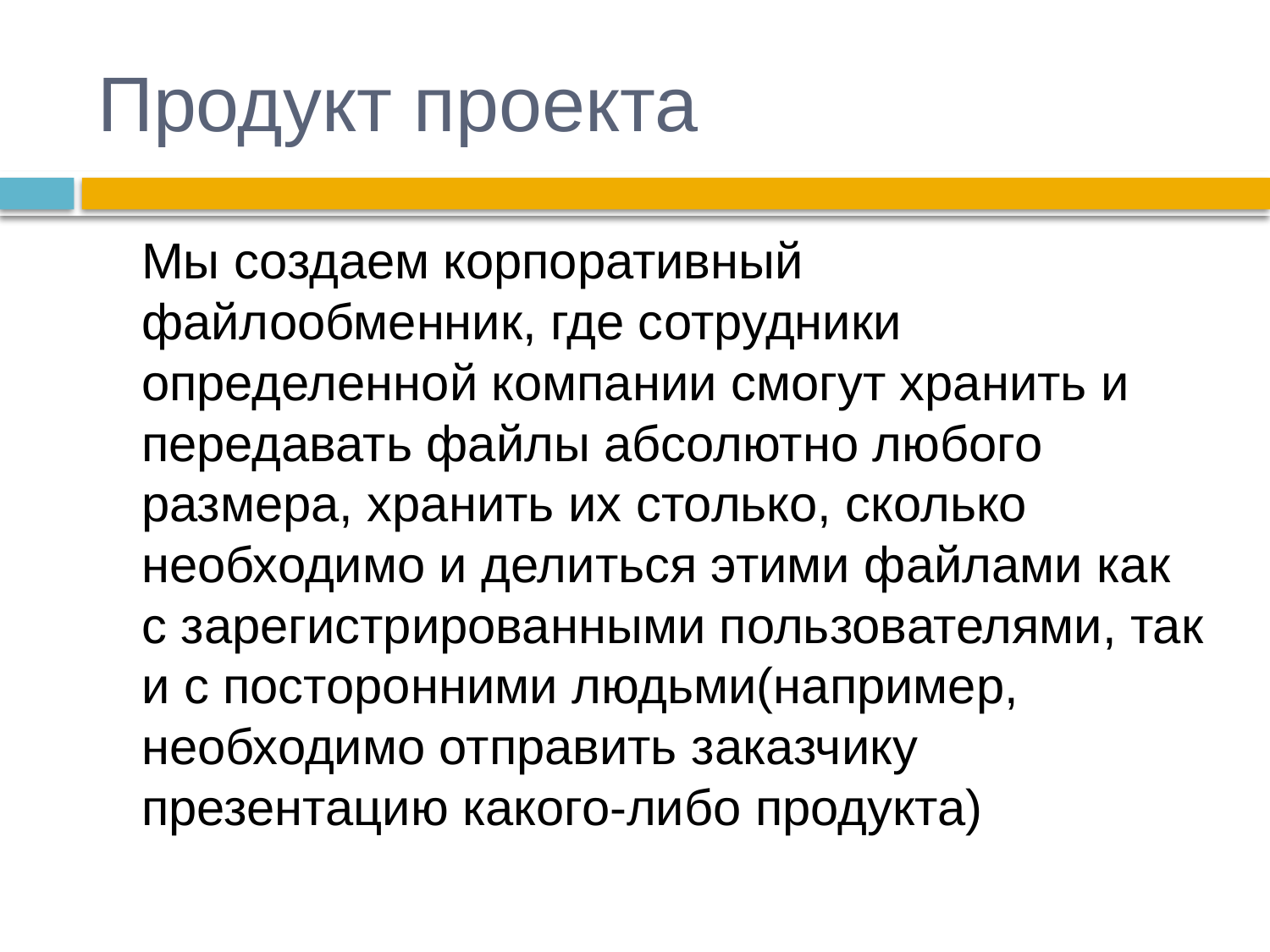

# Продукт проекта
	Мы создаем корпоративный файлообменник, где сотрудники определенной компании смогут хранить и передавать файлы абсолютно любого размера, хранить их столько, сколько необходимо и делиться этими файлами как с зарегистрированными пользователями, так и с посторонними людьми(например, необходимо отправить заказчику презентацию какого-либо продукта)